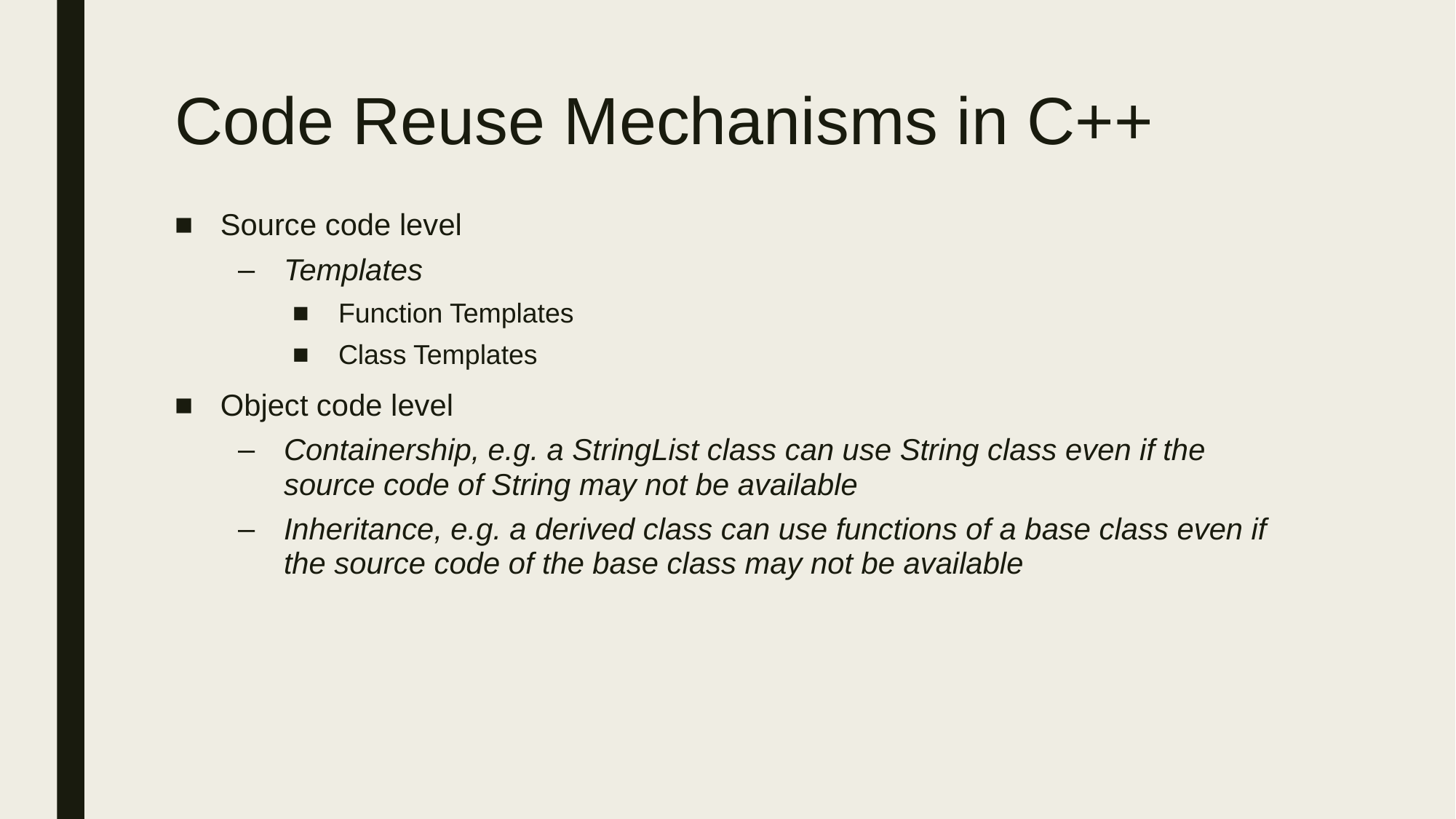

# Code Reuse Mechanisms in C++
Source code level
Templates
Function Templates
Class Templates
Object code level
Containership, e.g. a StringList class can use String class even if the source code of String may not be available
Inheritance, e.g. a derived class can use functions of a base class even if the source code of the base class may not be available